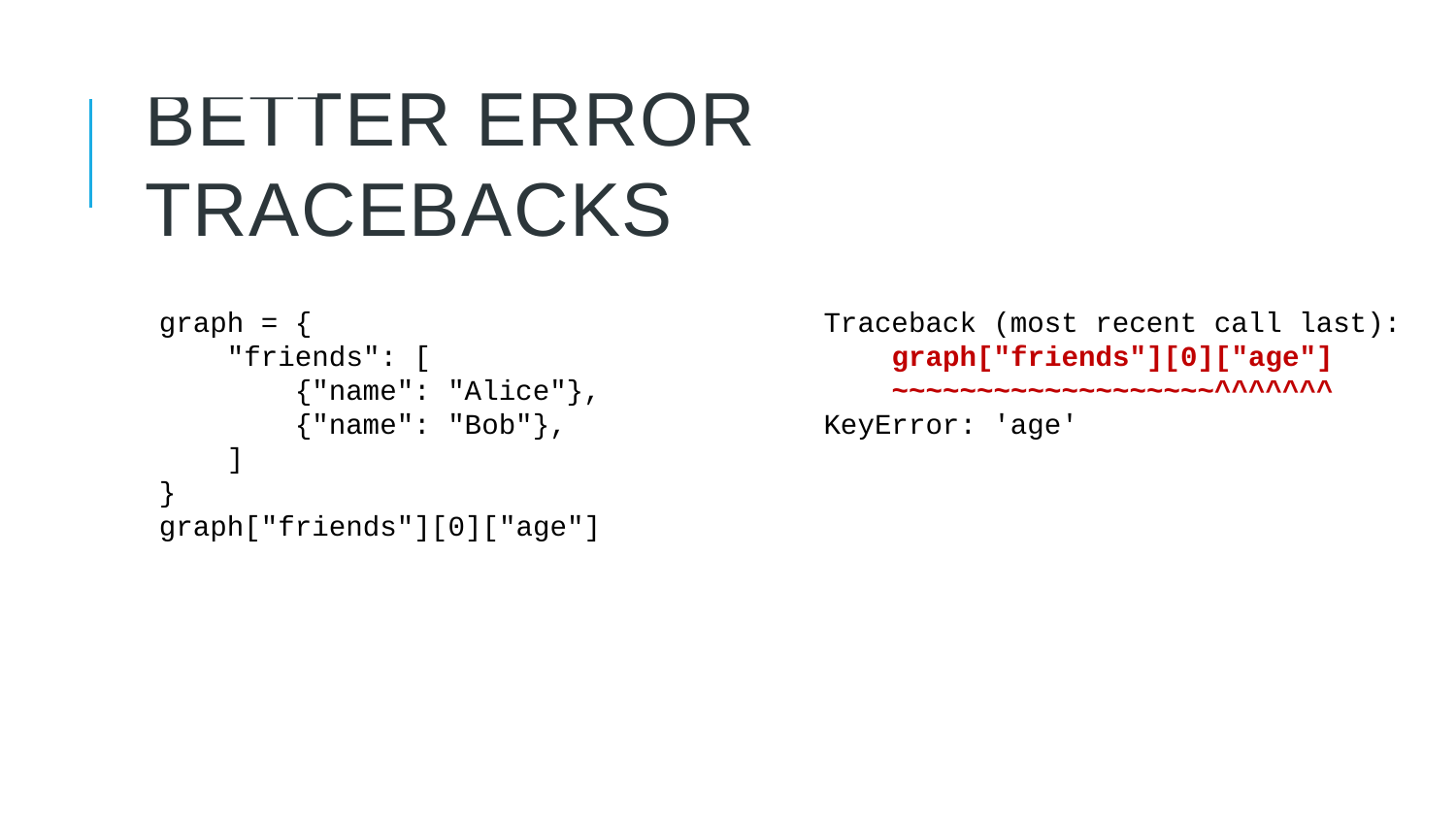

14
# BETTER ERROR TRACEBACKS
graph = {
    "friends": [
        {"name": "Alice"},
        {"name": "Bob"},
    ]
}
graph["friends"][0]["age"]

Traceback (most recent call last):
    graph["friends"][0]["age"]
    ~~~~~~~~~~~~~~~~~~~^^^^^^^
KeyError: 'age'